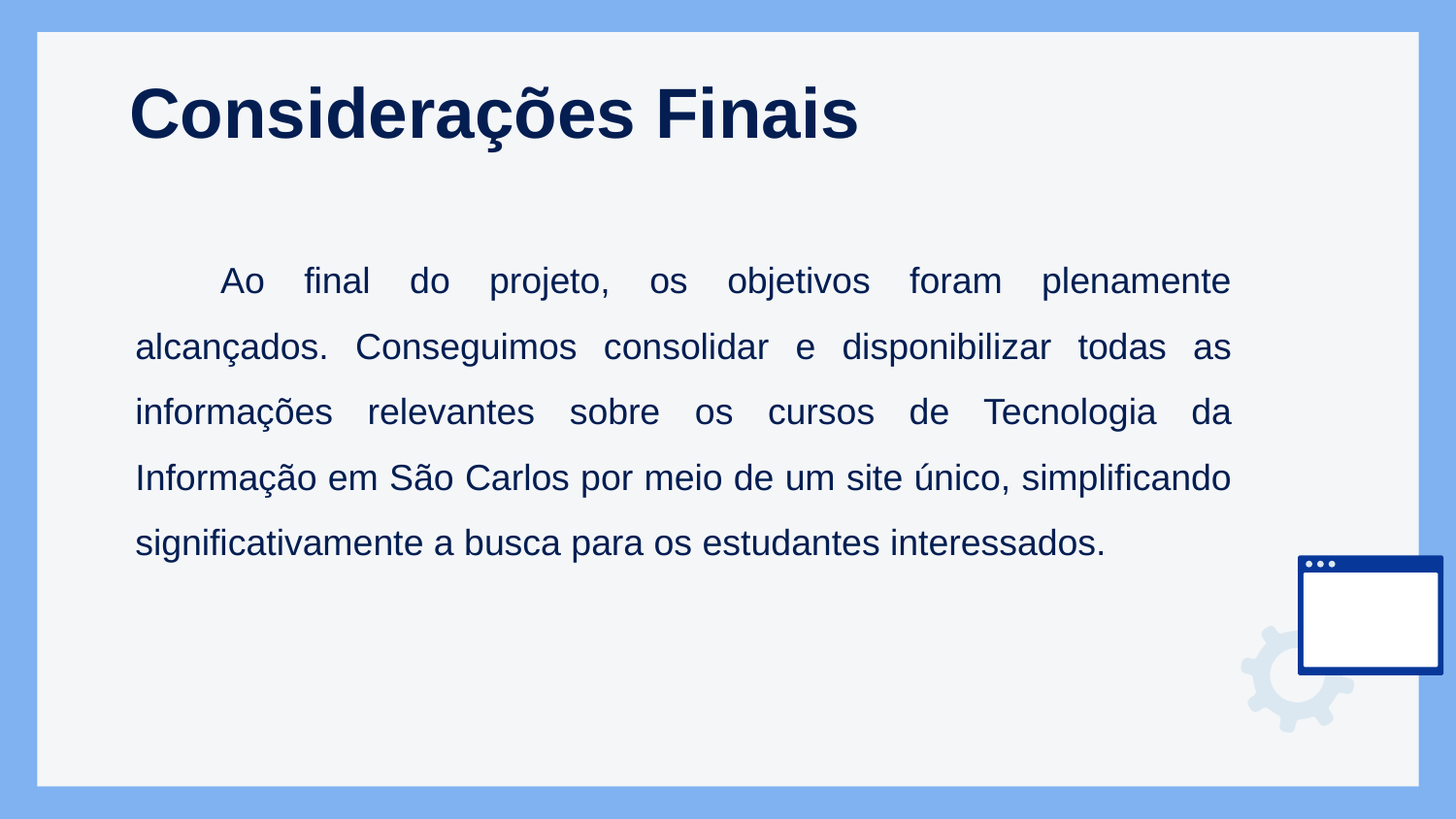

# Considerações Finais
Ao final do projeto, os objetivos foram plenamente alcançados. Conseguimos consolidar e disponibilizar todas as informações relevantes sobre os cursos de Tecnologia da Informação em São Carlos por meio de um site único, simplificando significativamente a busca para os estudantes interessados.